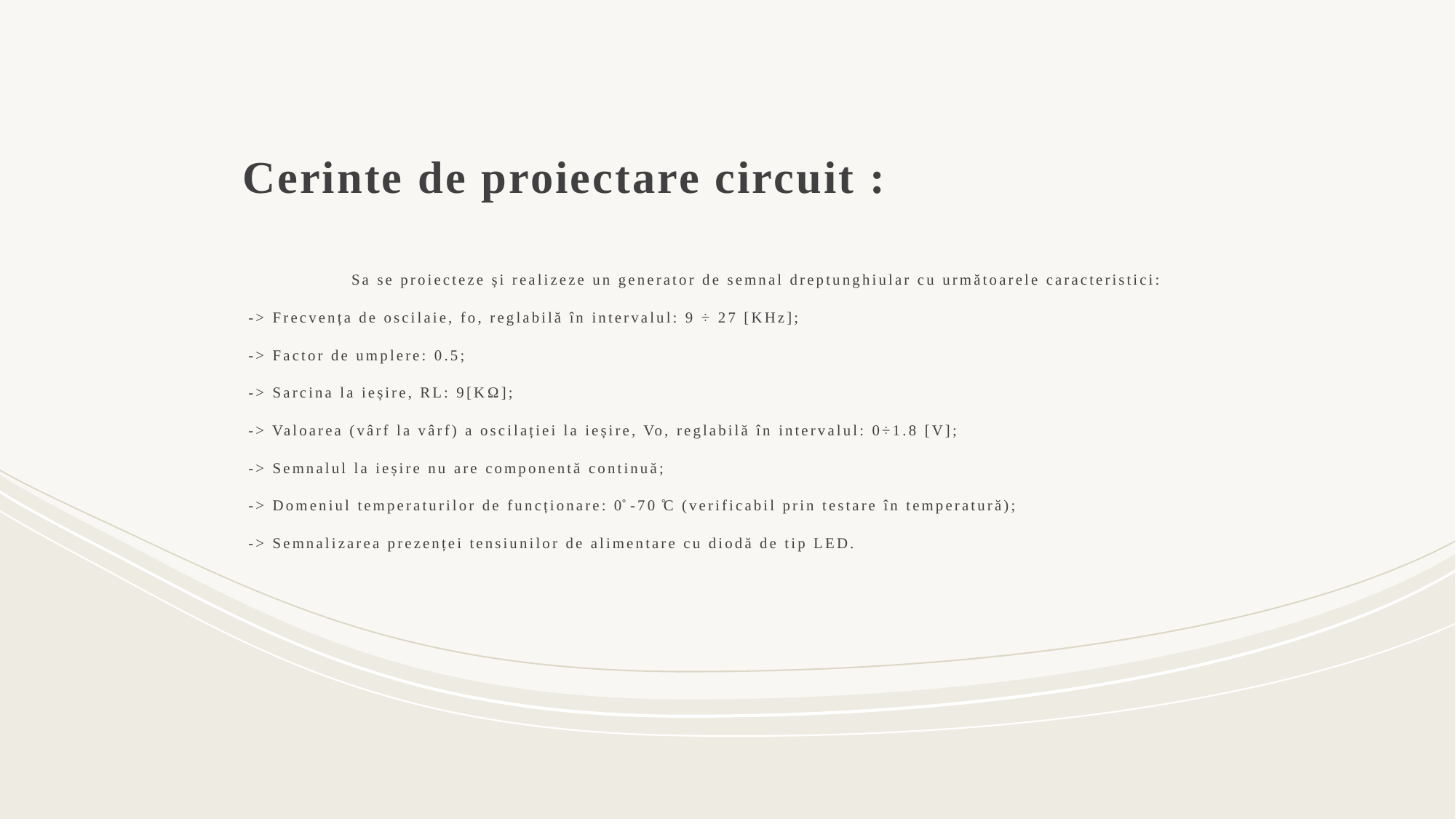

# Cerinte de proiectare circuit :
	Sa se proiecteze și realizeze un generator de semnal dreptunghiular cu următoarele caracteristici:
 -> Frecvența de oscilaie, fo, reglabilă în intervalul: 9 ÷ 27 [KHz];
 -> Factor de umplere: 0.5;
 -> Sarcina la ieșire, RL: 9[KΩ];
 -> Valoarea (vârf la vârf) a oscilației la ieșire, Vo, reglabilă în intervalul: 0÷1.8 [V];
 -> Semnalul la ieșire nu are componentă continuă;
 -> Domeniul temperaturilor de funcționare: 0̊ -70 ̊C (verificabil prin testare în temperatură);
 -> Semnalizarea prezenței tensiunilor de alimentare cu diodă de tip LED.